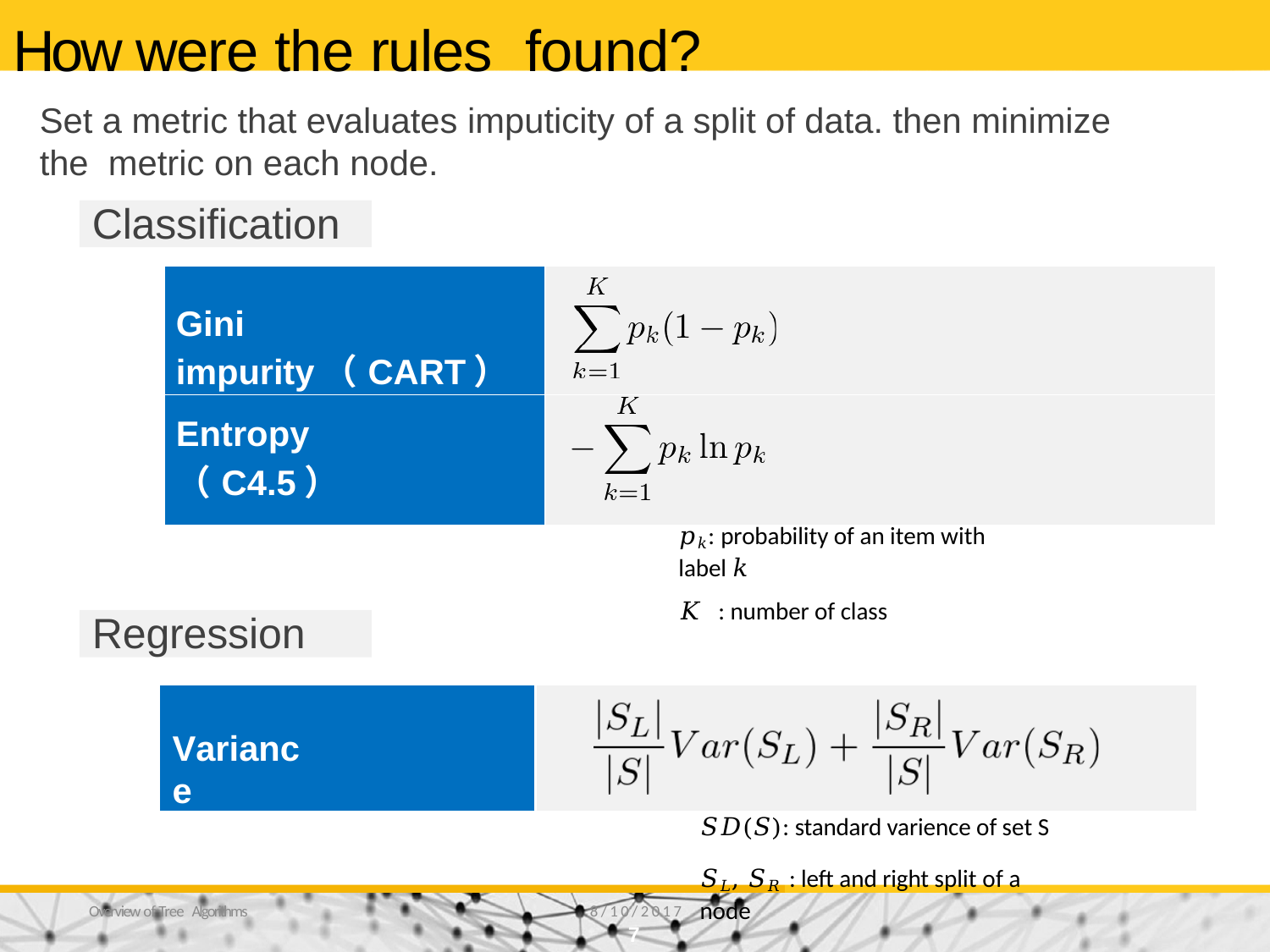

# How were the rules  found?
Set a metric that evaluates imputicity of a split of data. then minimize the  metric on each node.
Classification
| Gini impurity（CART） |  |
| --- | --- |
| Entropy （C4.5） |  |

𝑝𝑘: probability of an item with label 𝑘
𝐾  : number of class
Regression

Variance
𝑆𝐷(𝑆): standard varience of set S
𝑆𝐿, 𝑆𝑅  : left and right split of a node

Overview of Tree Algorithms
8/10/2017
7